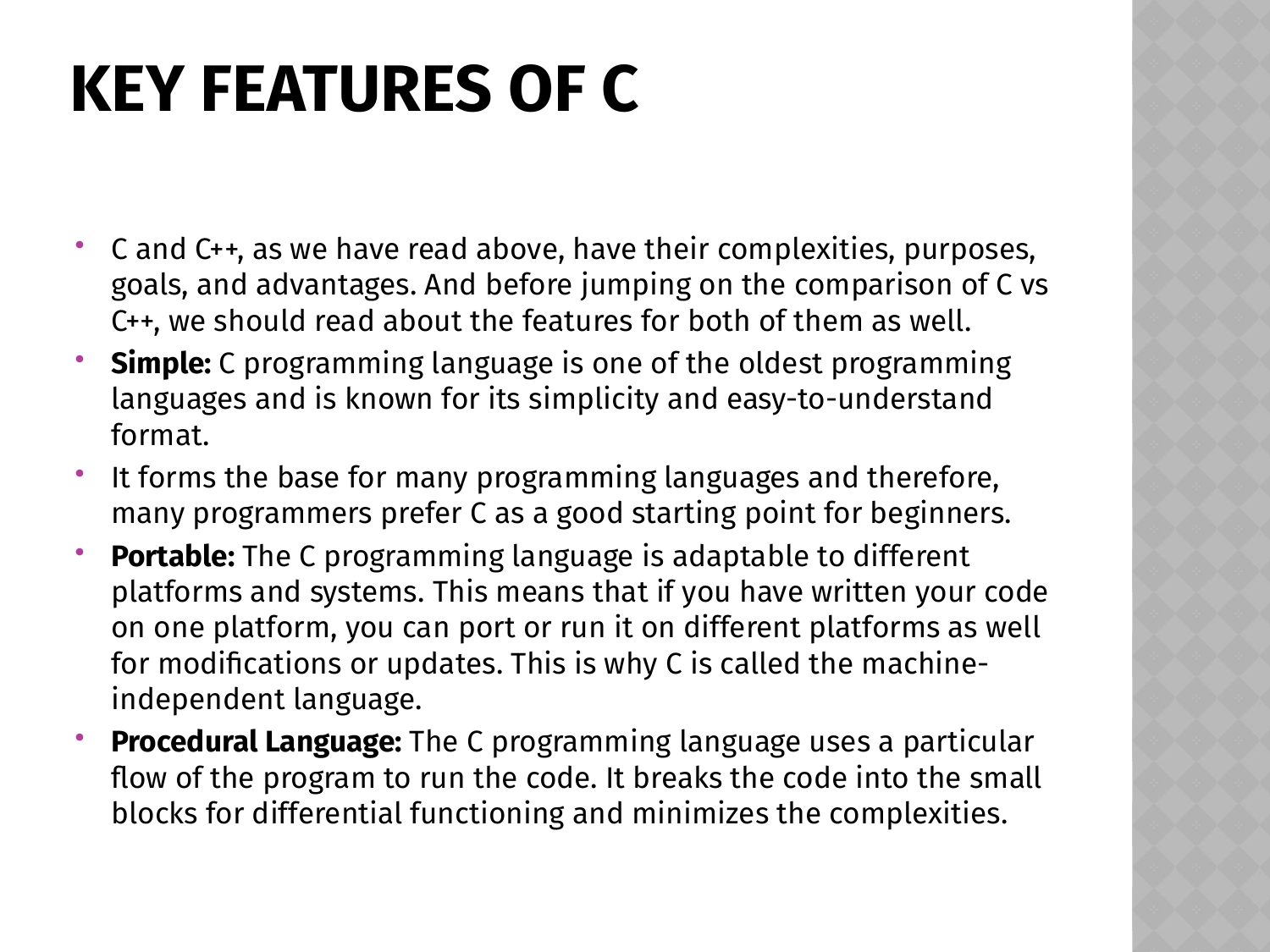

# Key Features of C
C and C++, as we have read above, have their complexities, purposes, goals, and advantages. And before jumping on the comparison of C vs C++, we should read about the features for both of them as well.
Simple: C programming language is one of the oldest programming languages and is known for its simplicity and easy-to-understand format.
It forms the base for many programming languages and therefore, many programmers prefer C as a good starting point for beginners.
Portable: The C programming language is adaptable to different platforms and systems. This means that if you have written your code on one platform, you can port or run it on different platforms as well for modifications or updates. This is why C is called the machine-independent language.
Procedural Language: The C programming language uses a particular flow of the program to run the code. It breaks the code into the small blocks for differential functioning and minimizes the complexities.